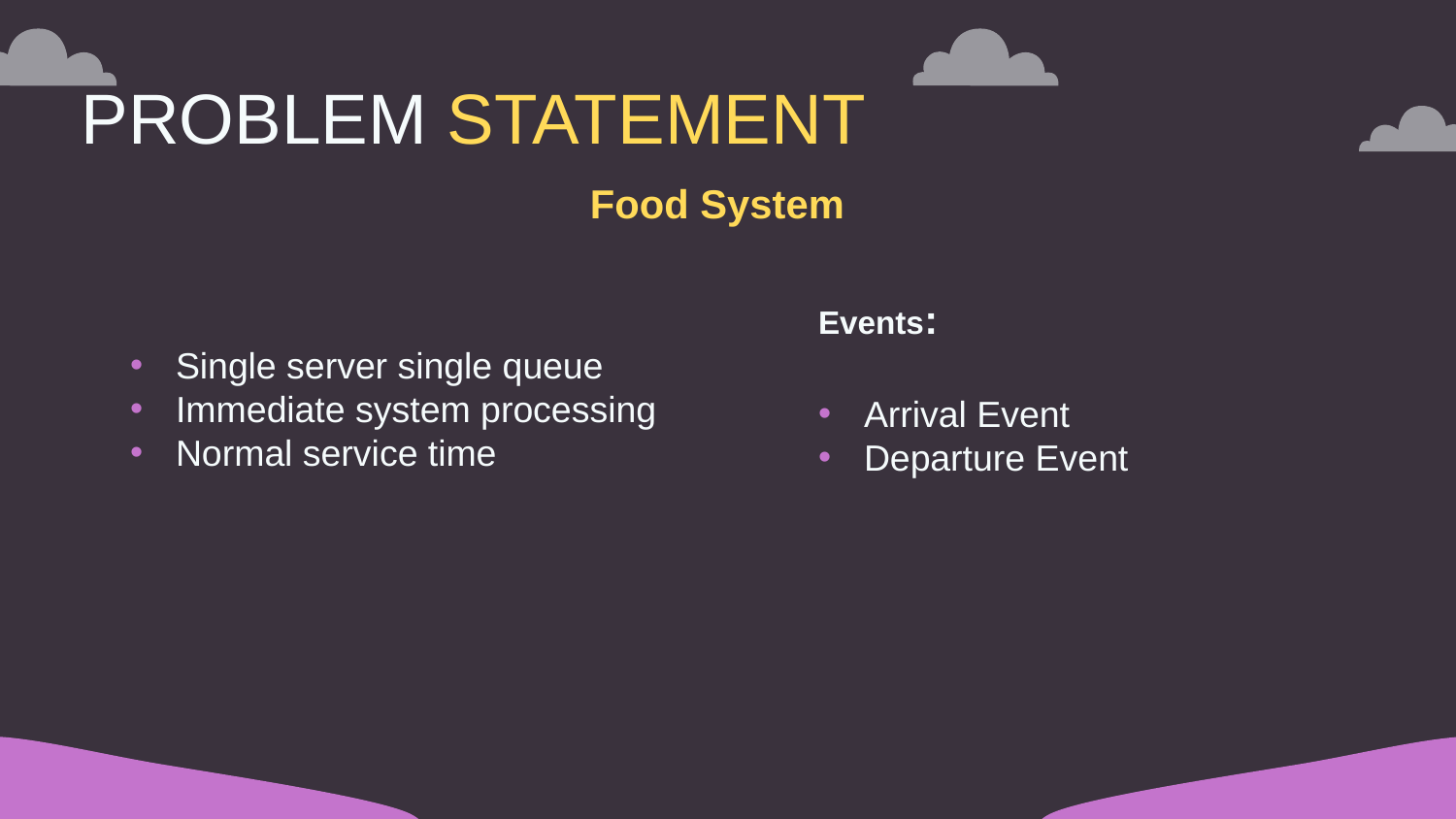

# PROBLEM STATEMENT
Food System

Single server single queue
Immediate system processing
Normal service time
Events:

Arrival Event
Departure Event